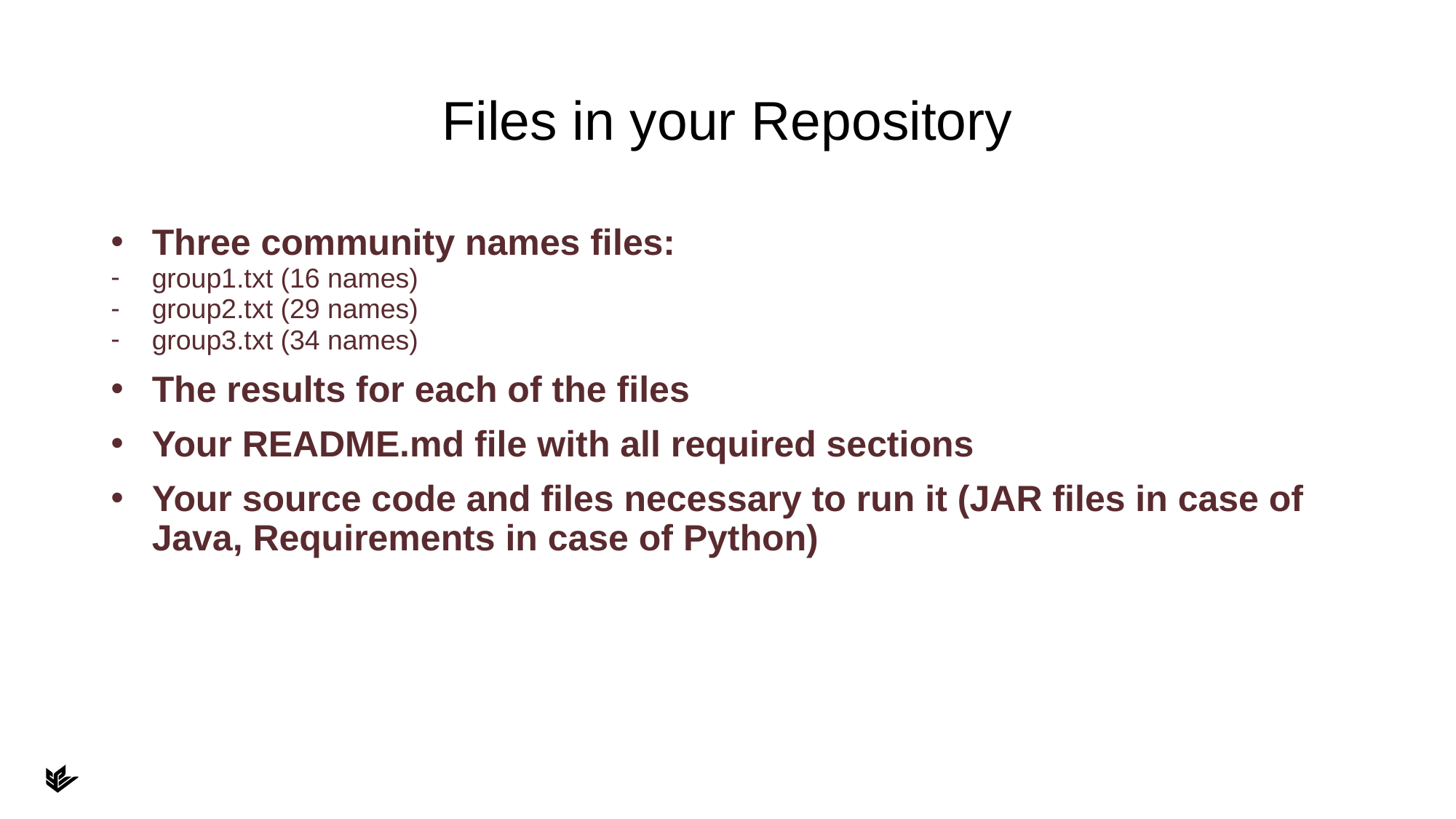

# Files in your Repository
Three community names files:
group1.txt (16 names)
group2.txt (29 names)
group3.txt (34 names)
The results for each of the files
Your README.md file with all required sections
Your source code and files necessary to run it (JAR files in case of Java, Requirements in case of Python)